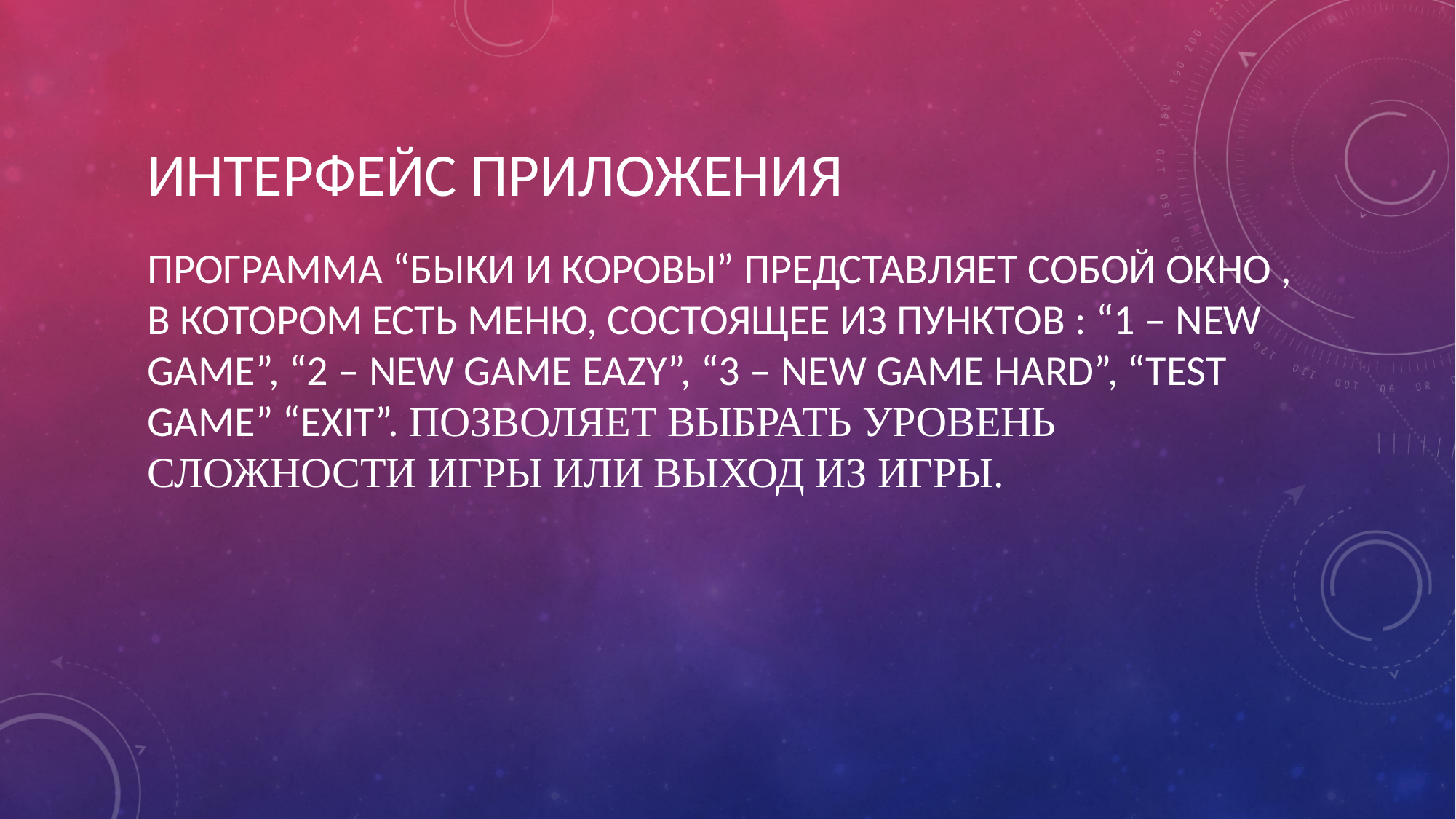

# Интерфейс приложения
Программа “Быки и коровы” представляет собой окно , в котором есть меню, состоящее из пунктов : “1 – New Game”, “2 – New Game Eazy”, “3 – New Game hard”, “Test Game” “Exit”. Позволяет выбрать уровень сложности игры или выход из игры.